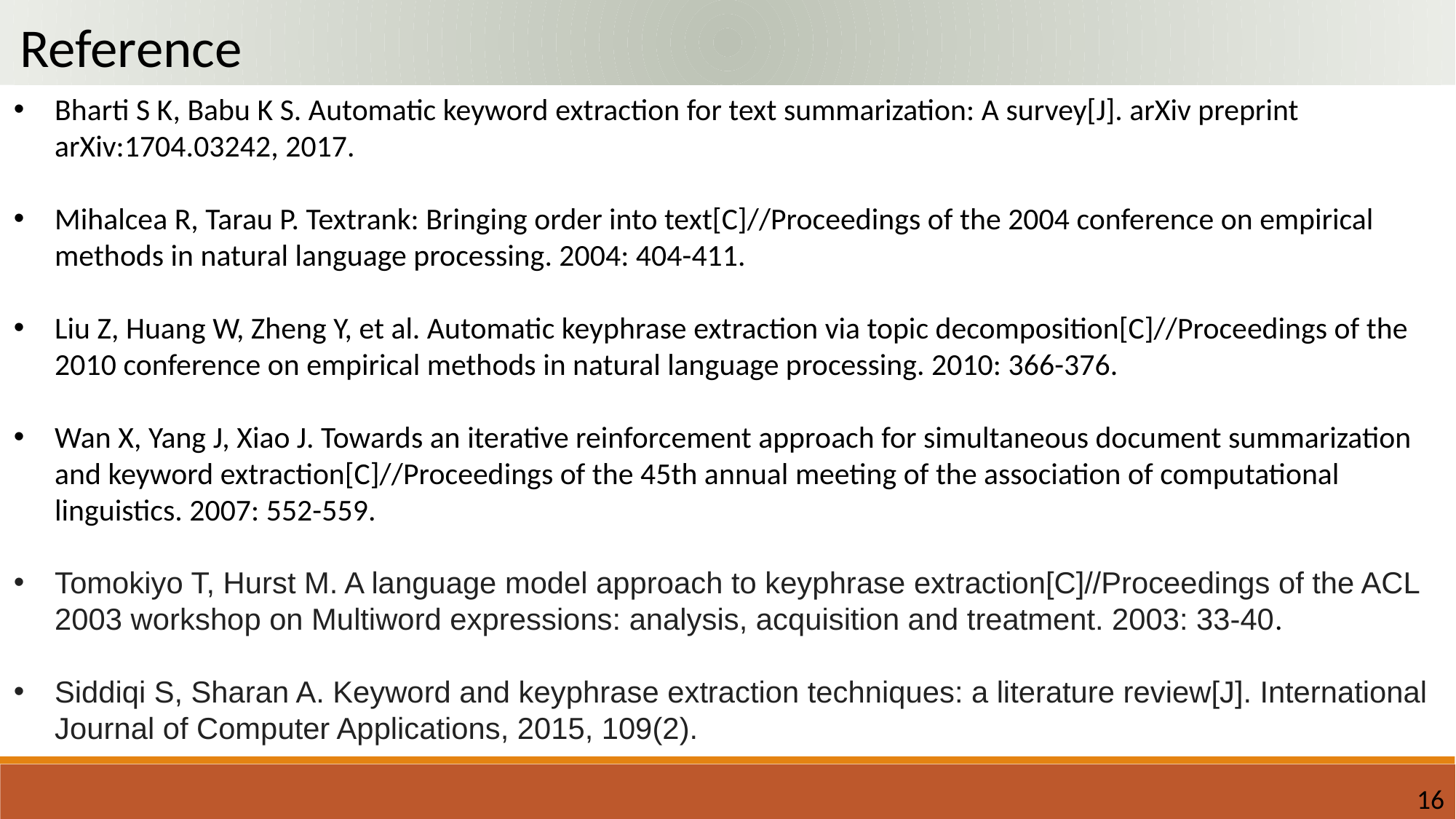

Reference
Bharti S K, Babu K S. Automatic keyword extraction for text summarization: A survey[J]. arXiv preprint arXiv:1704.03242, 2017.

Mihalcea R, Tarau P. Textrank: Bringing order into text[C]//Proceedings of the 2004 conference on empirical methods in natural language processing. 2004: 404-411.

Liu Z, Huang W, Zheng Y, et al. Automatic keyphrase extraction via topic decomposition[C]//Proceedings of the 2010 conference on empirical methods in natural language processing. 2010: 366-376.

Wan X, Yang J, Xiao J. Towards an iterative reinforcement approach for simultaneous document summarization and keyword extraction[C]//Proceedings of the 45th annual meeting of the association of computational linguistics. 2007: 552-559.

Tomokiyo T, Hurst M. A language model approach to keyphrase extraction[C]//Proceedings of the ACL 2003 workshop on Multiword expressions: analysis, acquisition and treatment. 2003: 33-40.

Siddiqi S, Sharan A. Keyword and keyphrase extraction techniques: a literature review[J]. International Journal of Computer Applications, 2015, 109(2).
16